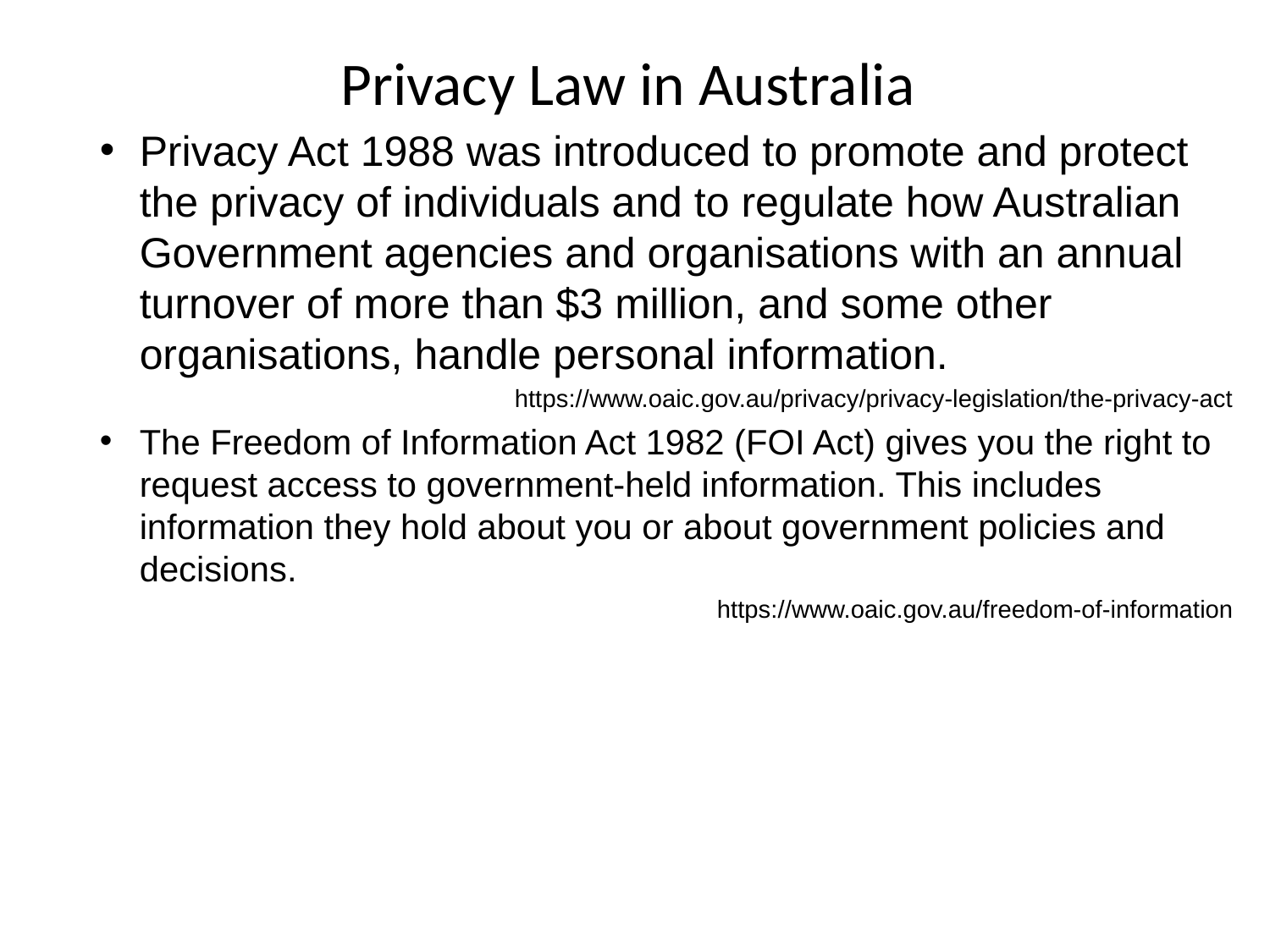

# Privacy Law in Australia
Privacy Act 1988 was introduced to promote and protect the privacy of individuals and to regulate how Australian Government agencies and organisations with an annual turnover of more than $3 million, and some other organisations, handle personal information.
https://www.oaic.gov.au/privacy/privacy-legislation/the-privacy-act
The Freedom of Information Act 1982 (FOI Act) gives you the right to request access to government-held information. This includes information they hold about you or about government policies and decisions.
https://www.oaic.gov.au/freedom-of-information